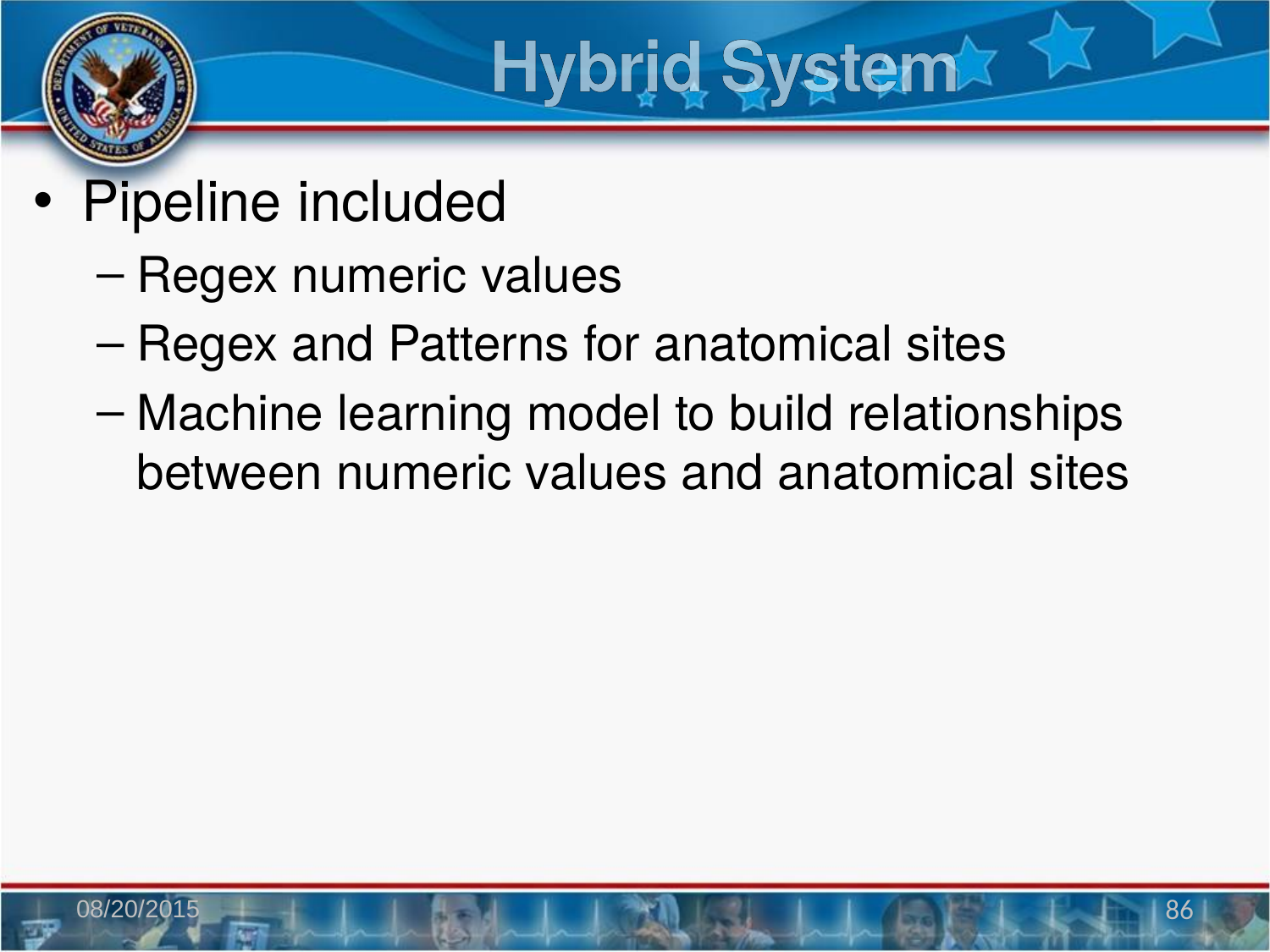

# Hybrid System
Pipeline included
Regex numeric values
Regex and Patterns for anatomical sites
Machine learning model to build relationships between numeric values and anatomical sites
08/20/2015
86